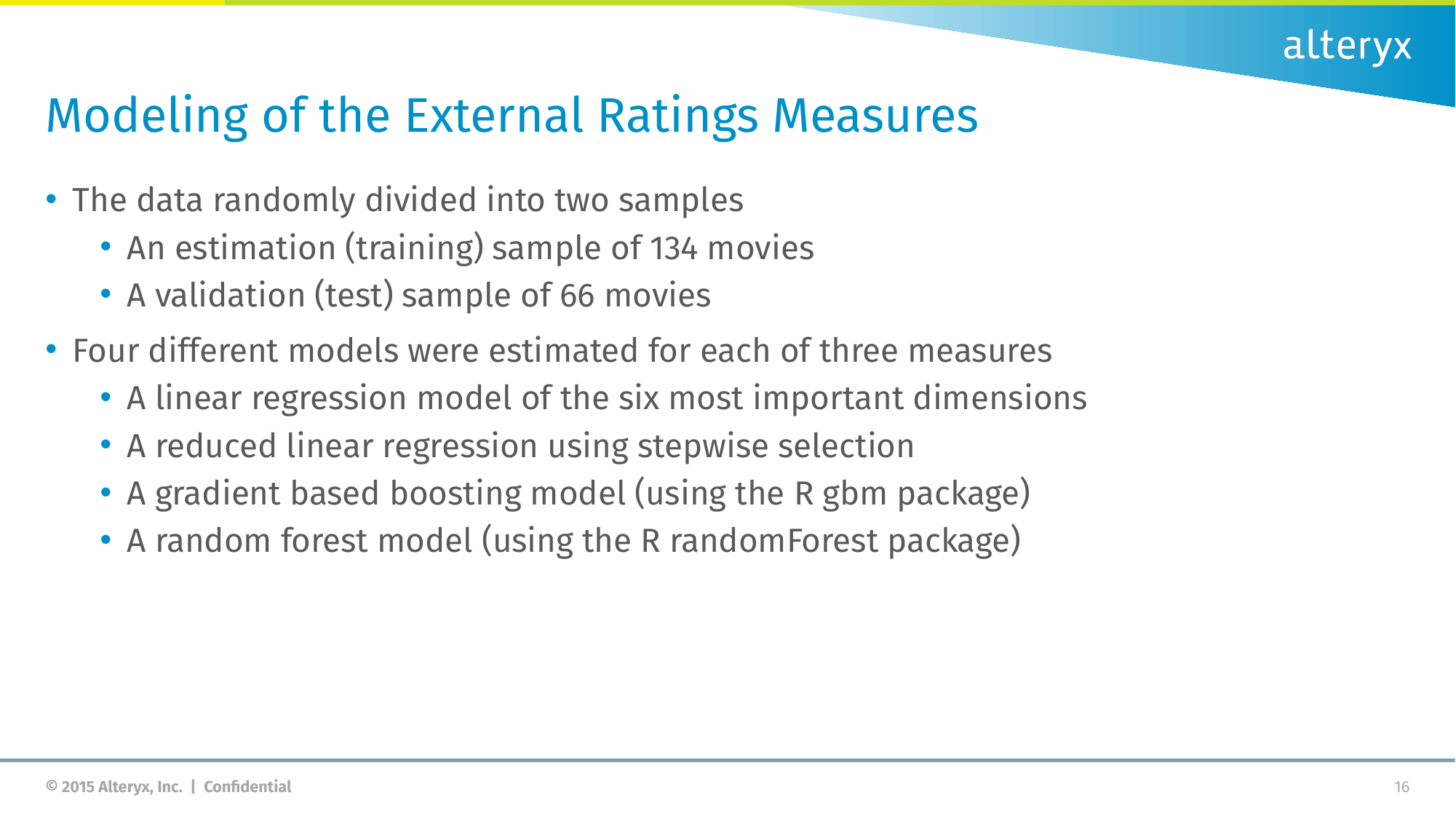

# Modeling of the External Ratings Measures
The data randomly divided into two samples
An estimation (training) sample of 134 movies
A validation (test) sample of 66 movies
Four different models were estimated for each of three measures
A linear regression model of the six most important dimensions
A reduced linear regression using stepwise selection
A gradient based boosting model (using the R gbm package)
A random forest model (using the R randomForest package)
16